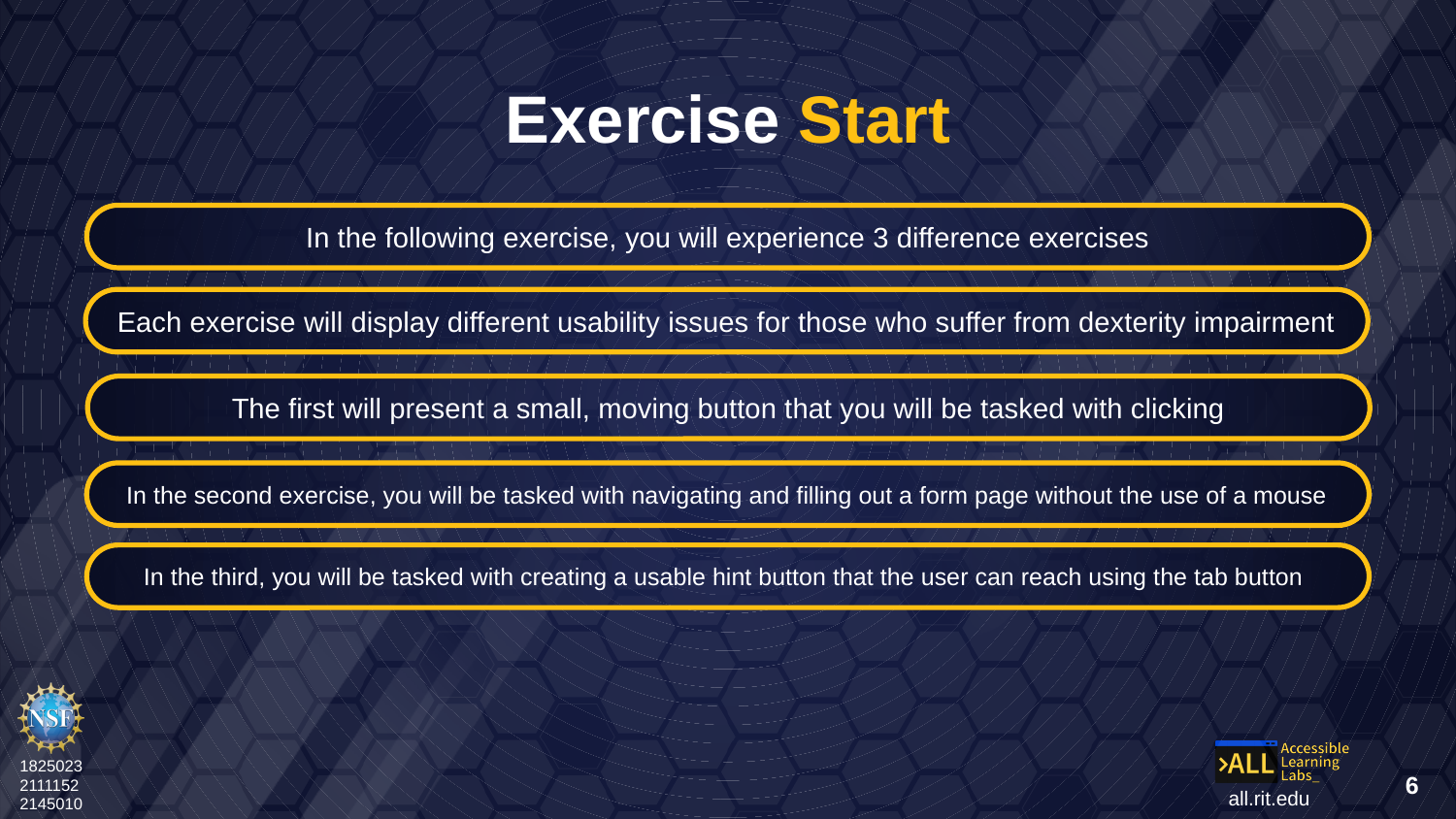

# Exercise Start
In the following exercise, you will experience 3 difference exercises
Each exercise will display different usability issues for those who suffer from dexterity impairment
The first will present a small, moving button that you will be tasked with clicking
In the second exercise, you will be tasked with navigating and filling out a form page without the use of a mouse
In the third, you will be tasked with creating a usable hint button that the user can reach using the tab button
6